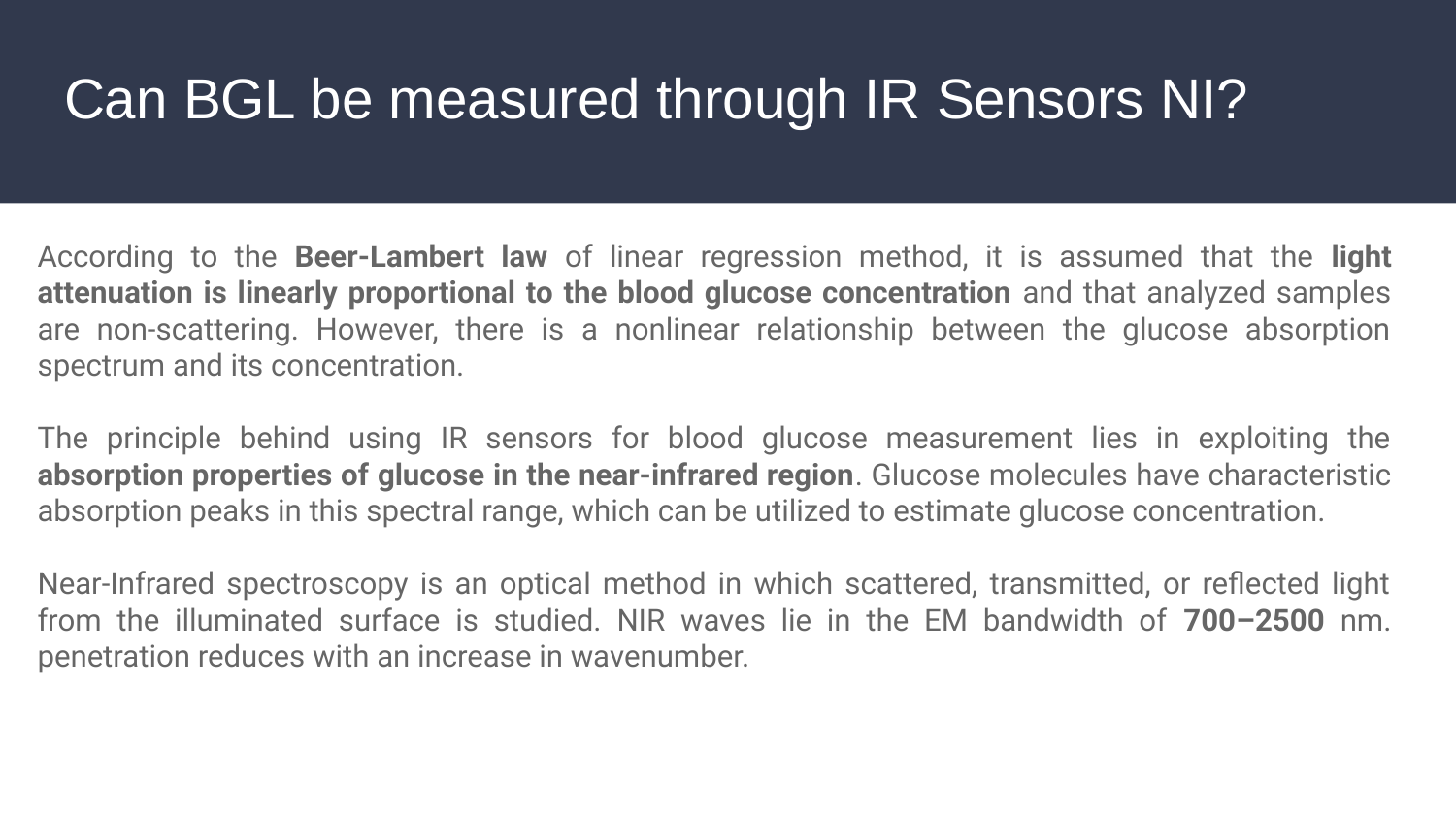

# Can BGL be measured through IR Sensors NI?
According to the Beer-Lambert law of linear regression method, it is assumed that the light attenuation is linearly proportional to the blood glucose concentration and that analyzed samples are non-scattering. However, there is a nonlinear relationship between the glucose absorption spectrum and its concentration.

The principle behind using IR sensors for blood glucose measurement lies in exploiting the absorption properties of glucose in the near-infrared region. Glucose molecules have characteristic absorption peaks in this spectral range, which can be utilized to estimate glucose concentration.

Near-Infrared spectroscopy is an optical method in which scattered, transmitted, or reflected light from the illuminated surface is studied. NIR waves lie in the EM bandwidth of 700–2500 nm. penetration reduces with an increase in wavenumber.